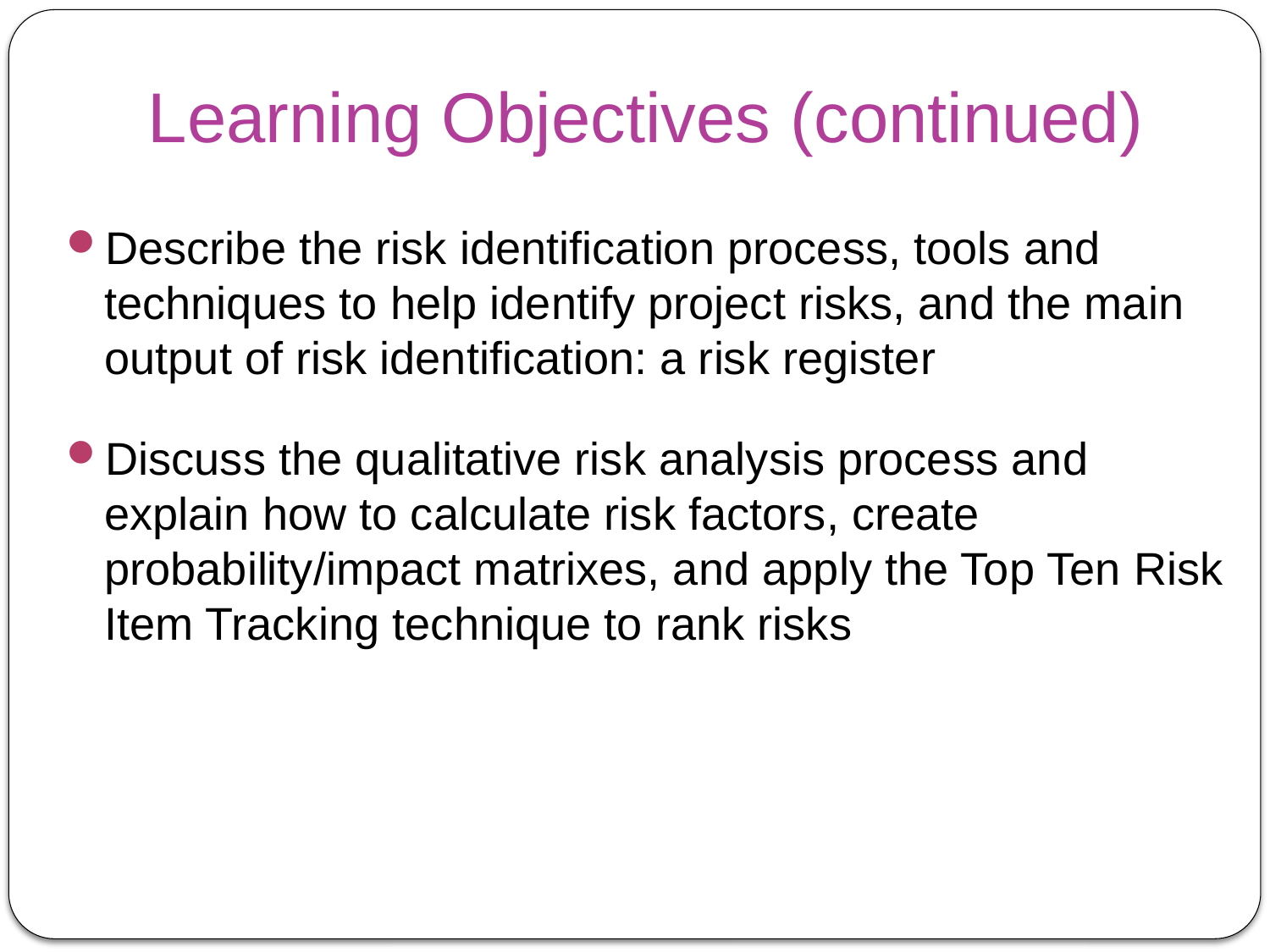

# Learning Objectives (continued)
Describe the risk identification process, tools and techniques to help identify project risks, and the main output of risk identification: a risk register
Discuss the qualitative risk analysis process and explain how to calculate risk factors, create probability/impact matrixes, and apply the Top Ten Risk Item Tracking technique to rank risks